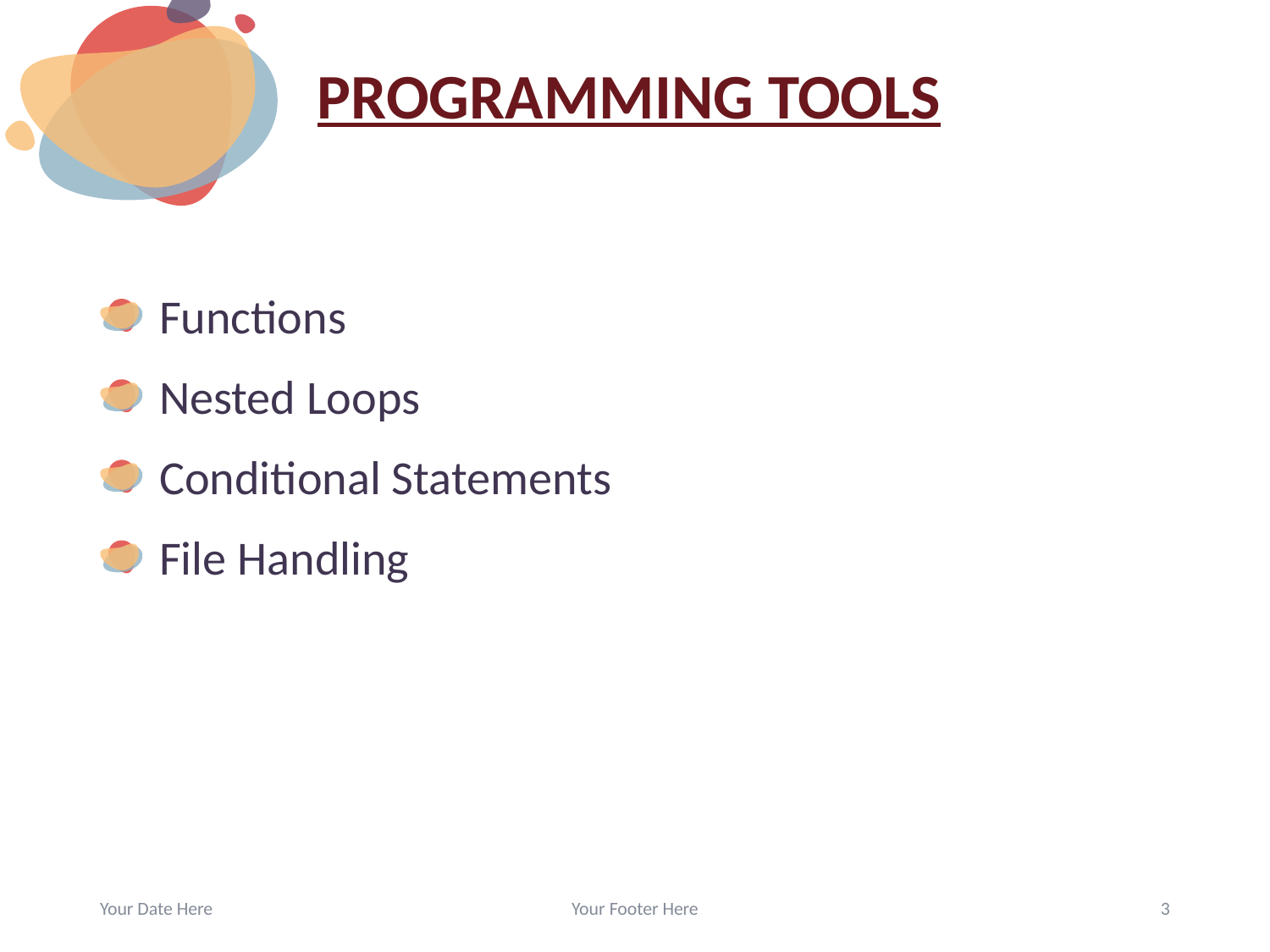

# PROGRAMMING TOOLS
Functions
Nested Loops
Conditional Statements
File Handling

Your Date Here
Your Footer Here
3